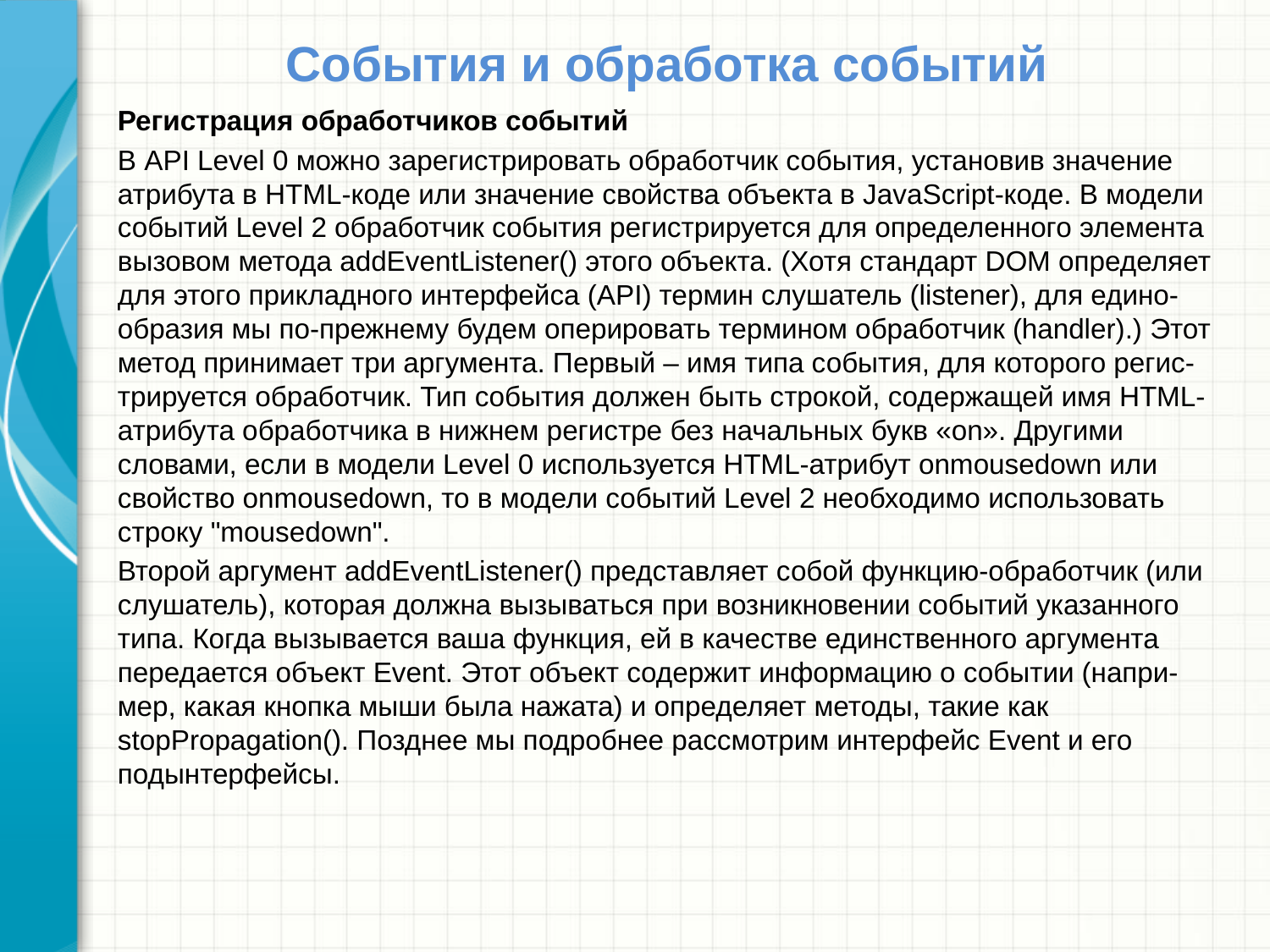

# События и обработка событий
Регистрация обработчиков событий
В API Level 0 можно зарегистрировать обработчик события, установив значение атрибута в HTML-коде или значение свойства объекта в JavaScript-коде. В модели событий Level 2 обработчик события регистрируется для определенного элемента вызовом метода addEventListener() этого объекта. (Хотя стандарт DOM определяет для этого прикладного интерфейса (API) термин слушатель (listener), для едино-образия мы по-прежнему будем оперировать термином обработчик (handler).) Этот метод принимает три аргумента. Первый – имя типа события, для которого регис-трируется обработчик. Тип события должен быть строкой, содержащей имя HTML-атрибута обработчика в нижнем регистре без начальных букв «on». Другими словами, если в модели Level 0 используется HTML-атрибут onmousedown или свойство onmousedown, то в модели событий Level 2 необходимо использовать строку "mousedown".
Второй аргумент addEventListener() представляет собой функцию-обработчик (или слушатель), которая должна вызываться при возникновении событий указанного типа. Когда вызывается ваша функция, ей в качестве единственного аргумента передается объект Event. Этот объект содержит информацию о событии (напри-мер, какая кнопка мыши была нажата) и определяет методы, такие как stopPropagation(). Позднее мы подробнее рассмотрим интерфейс Event и его подынтерфейсы.